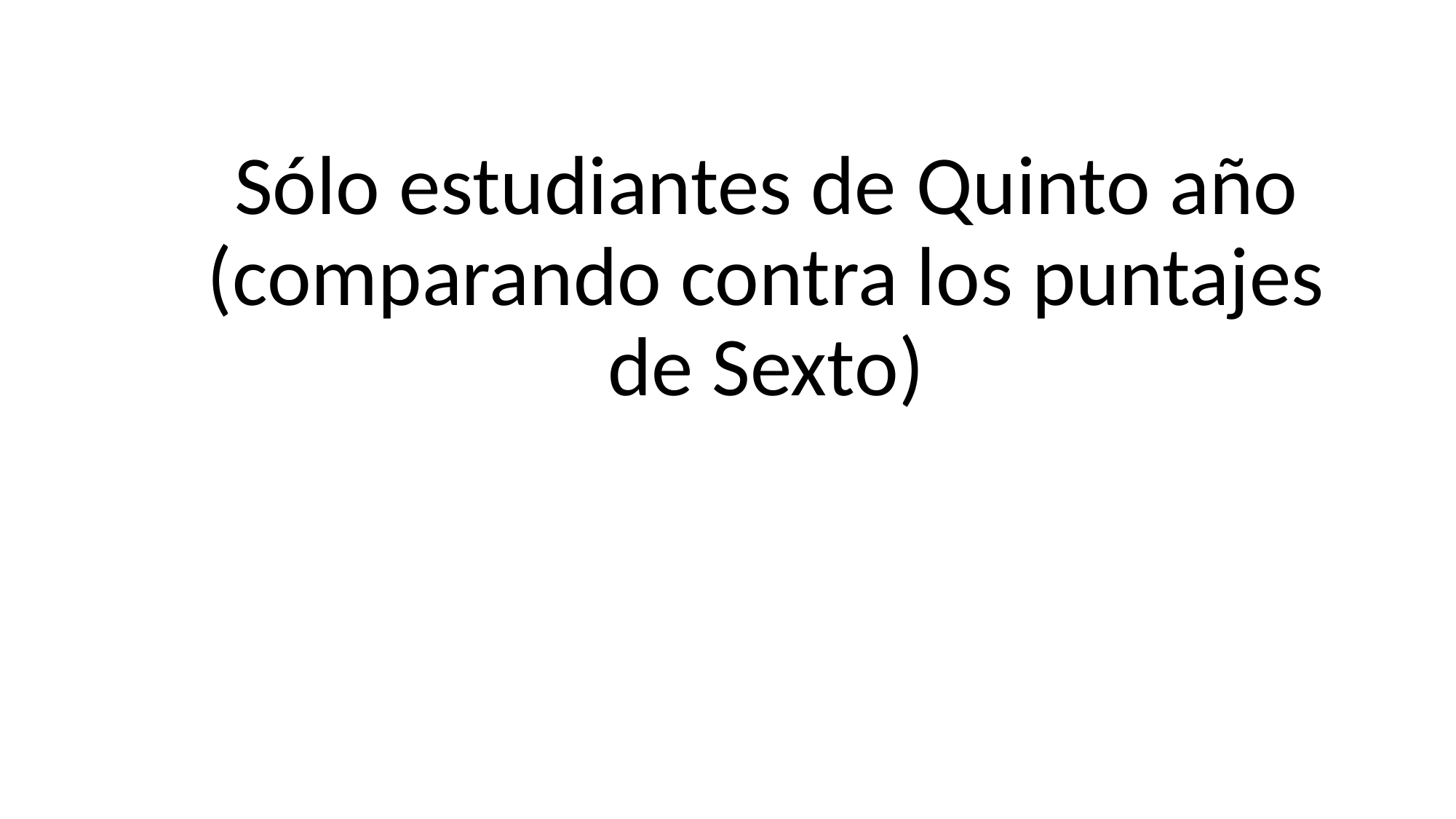

# Sólo estudiantes de Quinto año (comparando contra los puntajes de Sexto)